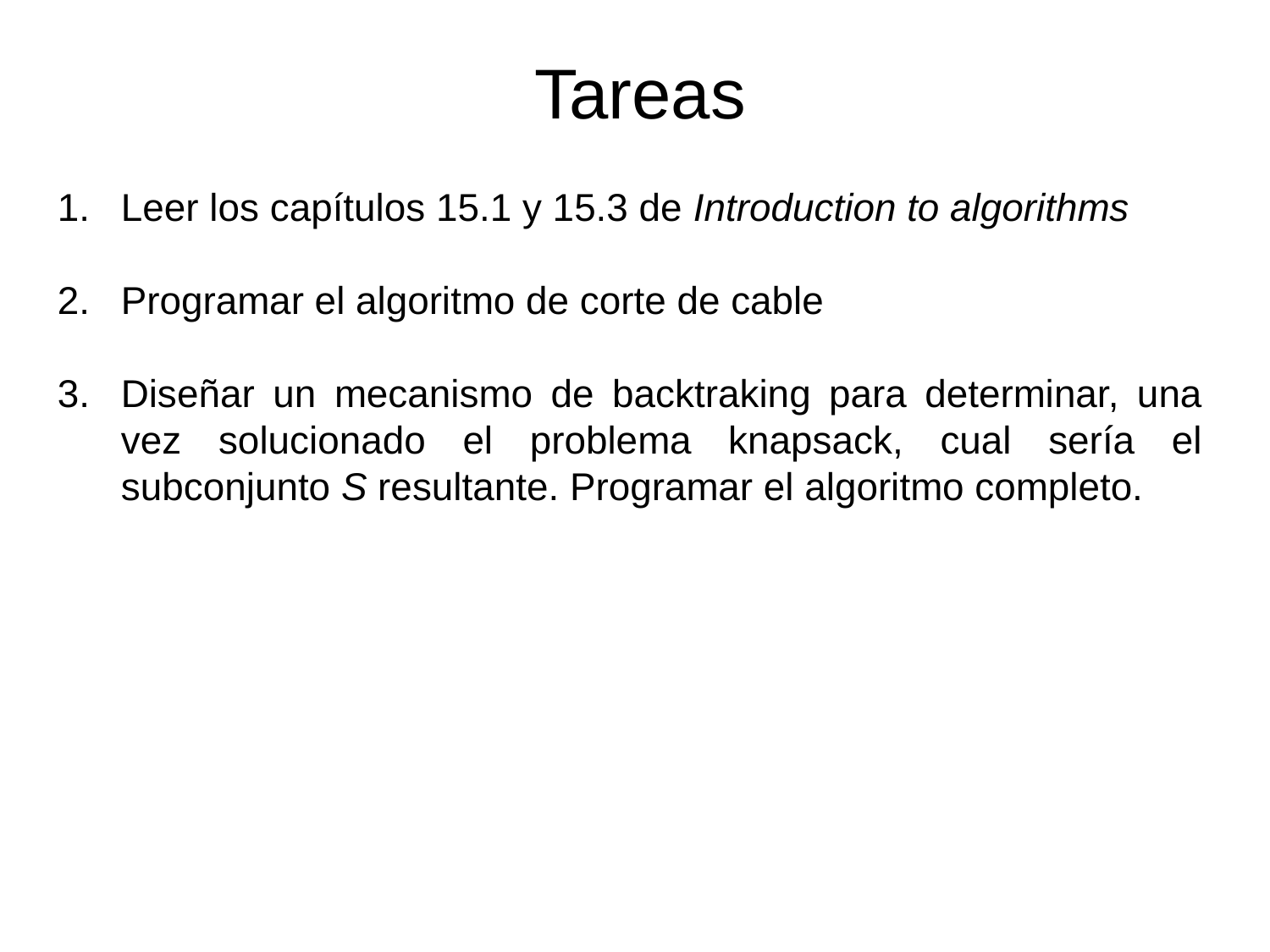

Tareas
Leer los capítulos 15.1 y 15.3 de Introduction to algorithms

Programar el algoritmo de corte de cable

Diseñar un mecanismo de backtraking para determinar, una vez solucionado el problema knapsack, cual sería el subconjunto S resultante. Programar el algoritmo completo.